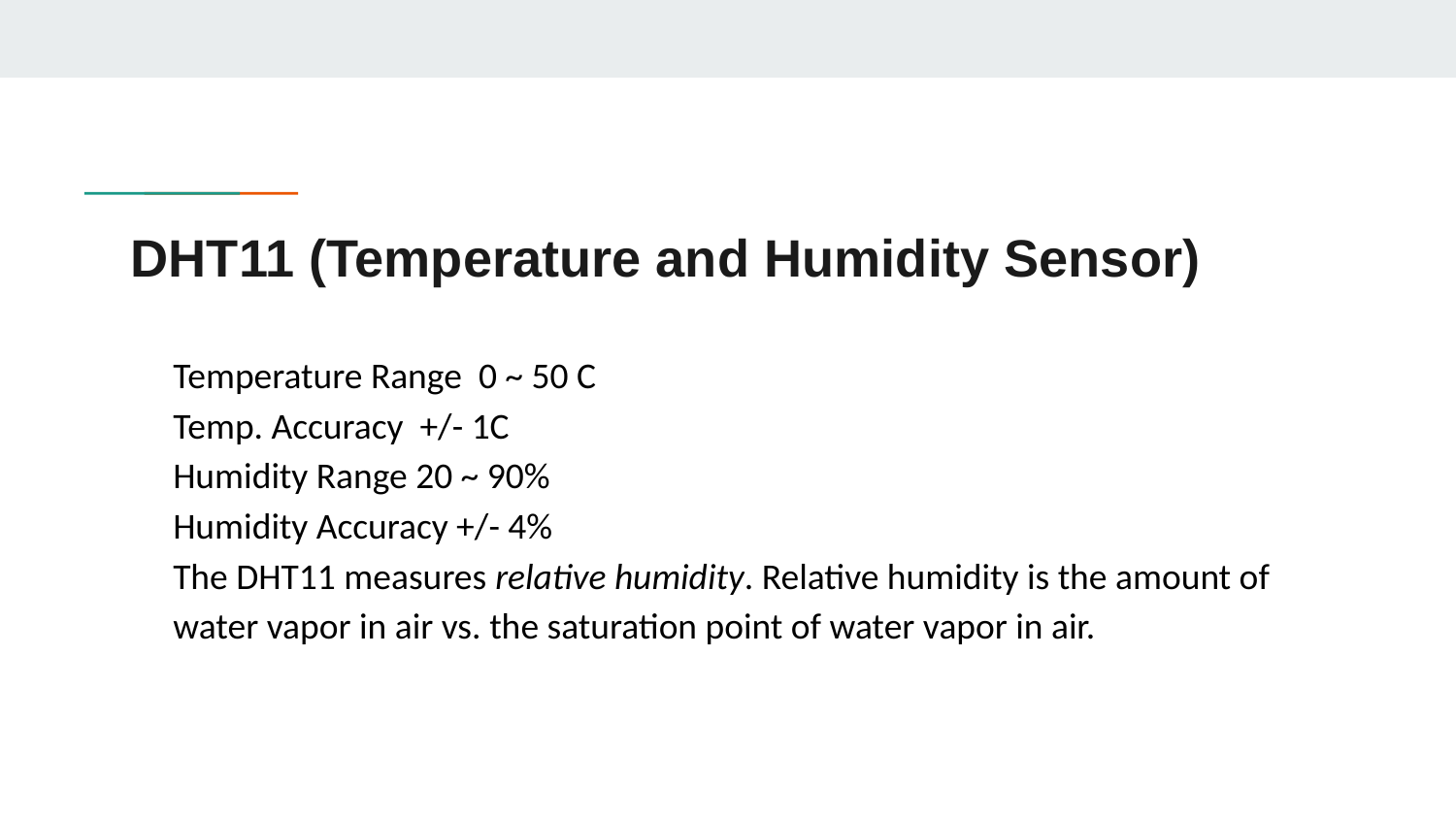

# DHT11 (Temperature and Humidity Sensor)
Temperature Range  0 ~ 50 C
Temp. Accuracy  +/- 1C
Humidity Range 20 ~ 90%
Humidity Accuracy +/- 4%
The DHT11 measures relative humidity. Relative humidity is the amount of water vapor in air vs. the saturation point of water vapor in air.